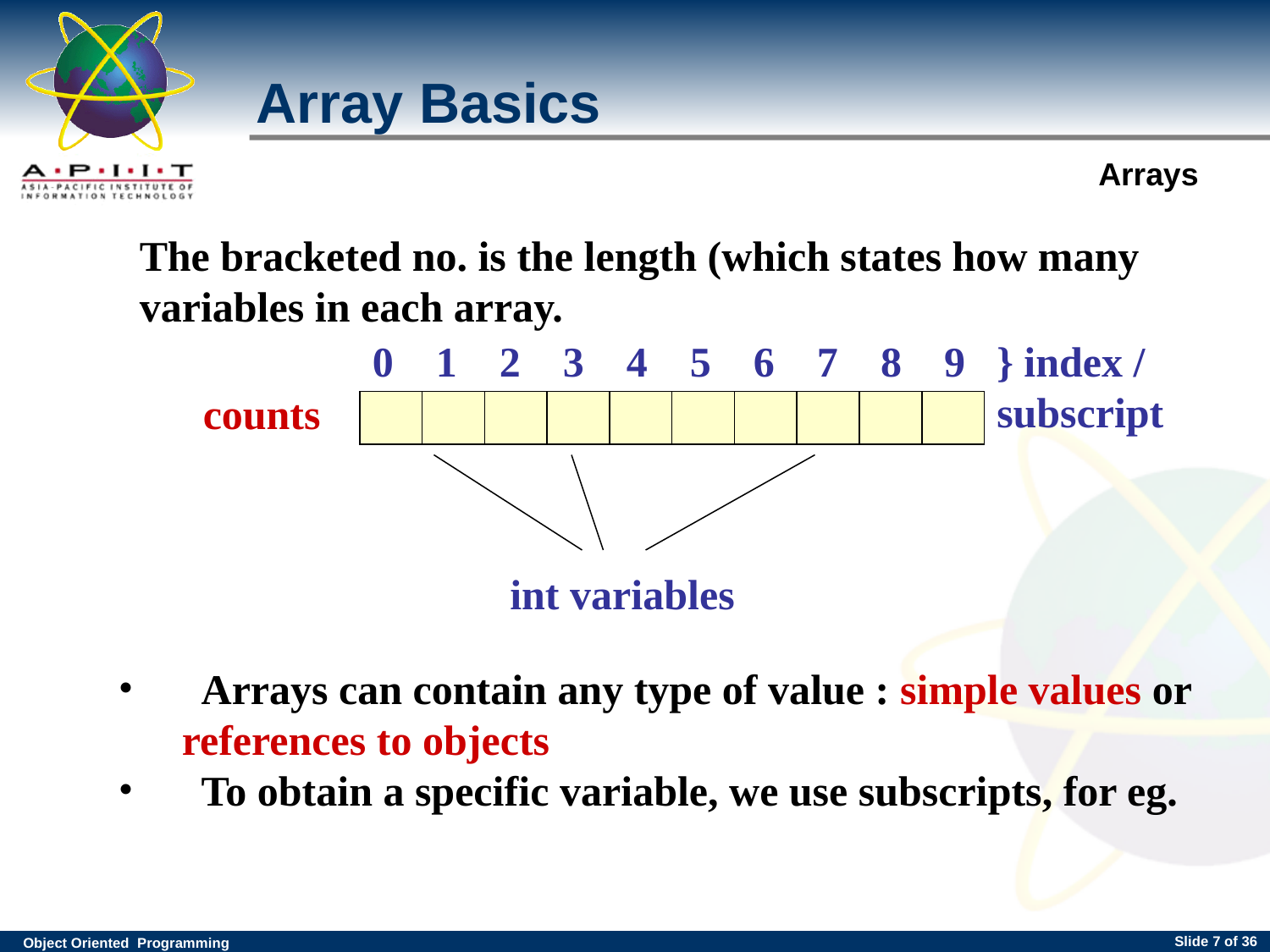

# Array Basics
The bracketed no. is the length (which states how many variables in each array.
0    1    2    3    4    5    6    7    8    9
} index / subscript
counts

int variables
     Arrays can contain any type of value : simple values or
      references to objects
     To obtain a specific variable, we use subscripts, for eg.
Slide 7 of 36